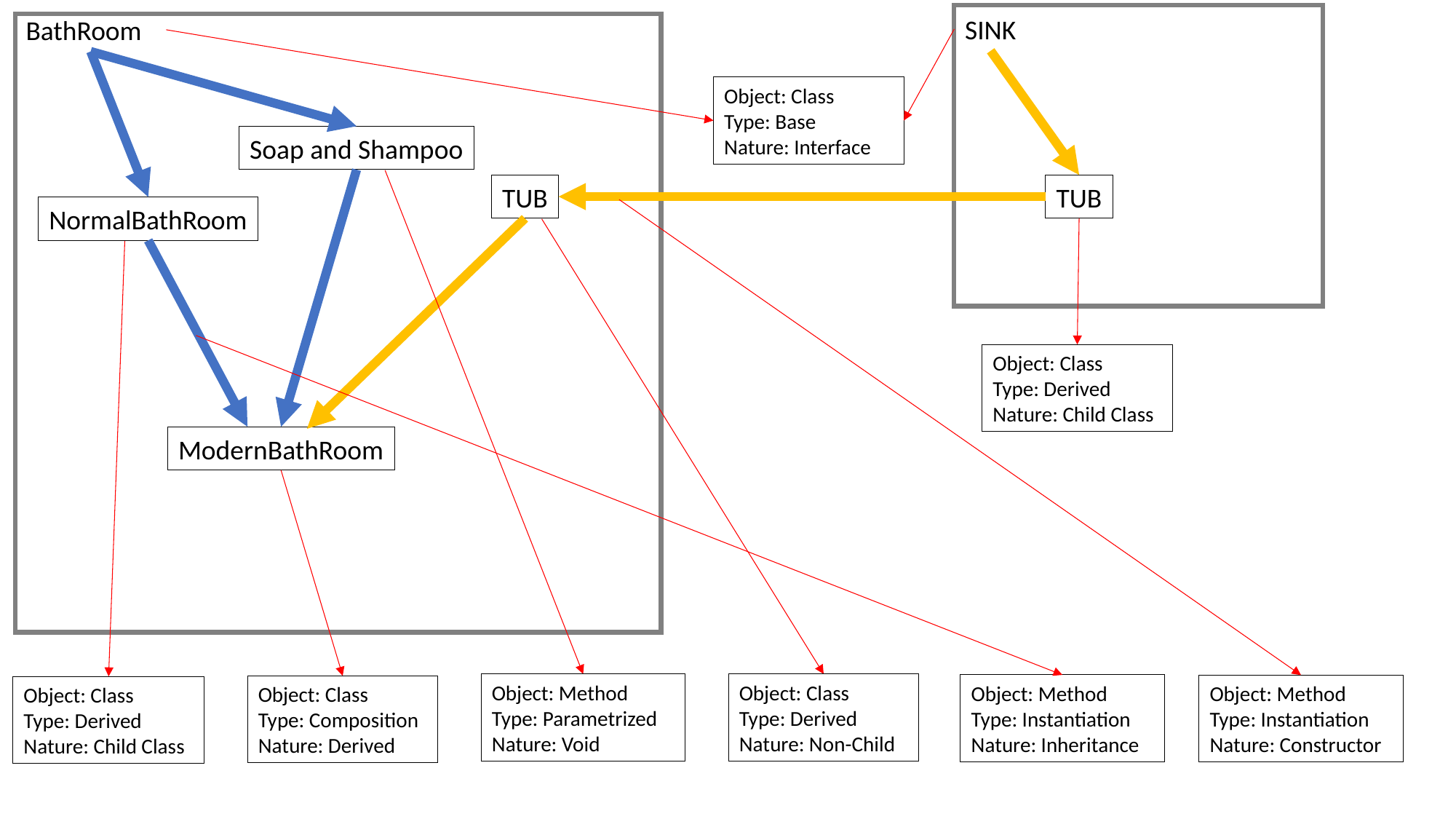

SINK
BathRoom

Object: Class
Type: Base
Nature: Interface
Soap and Shampoo
TUB
TUB
NormalBathRoom
Object: Class
Type: Derived
Nature: Child Class
ModernBathRoom
Object: Method
Type: Parametrized
Nature: Void
Object: Class
Type: Derived
Nature: Non-Child
Object: Method
Type: Instantiation
Nature: Inheritance
Object: Method
Type: Instantiation
Nature: Constructor
Object: Class
Type: Composition
Nature: Derived
Object: Class
Type: Derived
Nature: Child Class